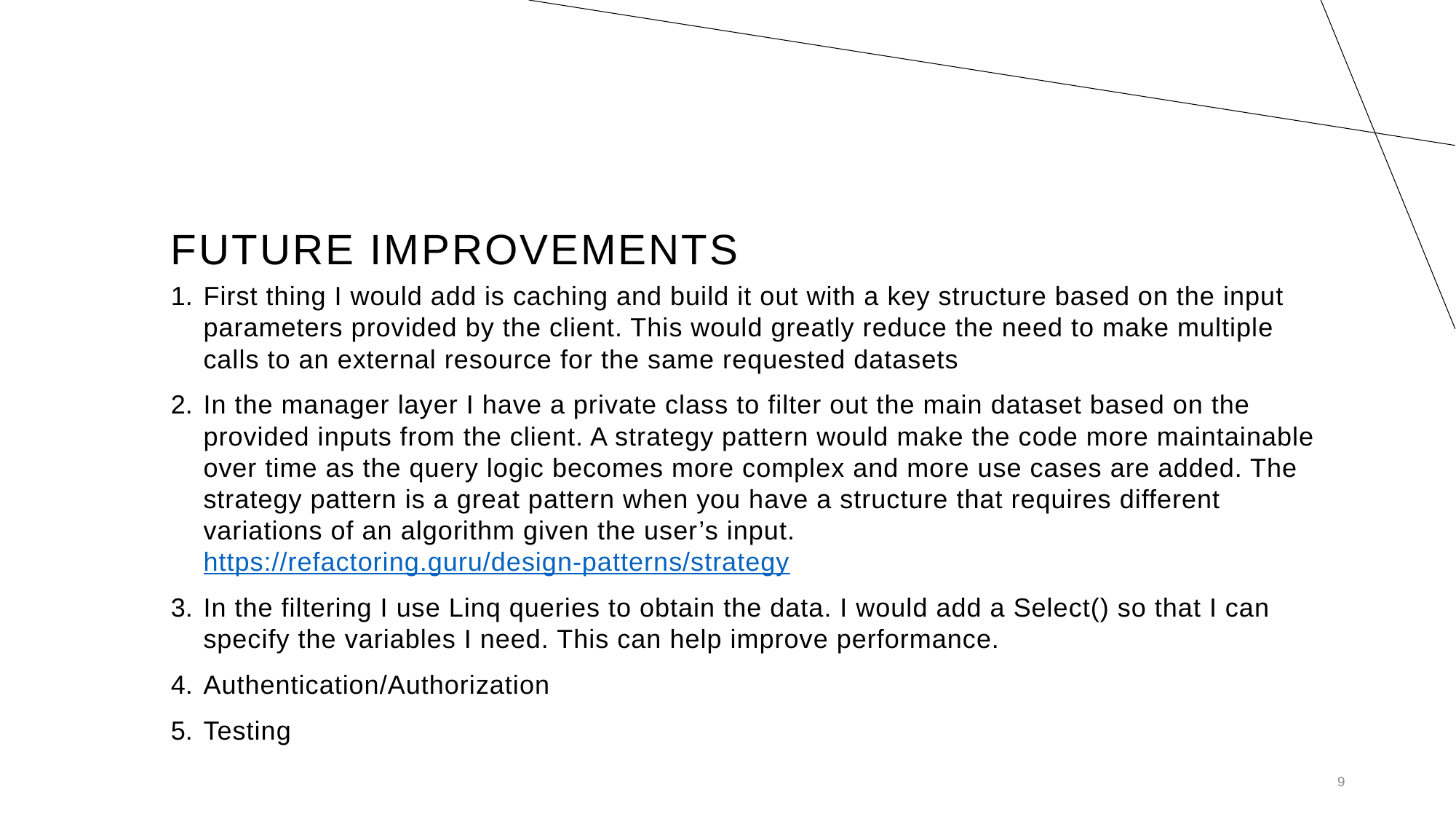

# Future Improvements
First thing I would add is caching and build it out with a key structure based on the input parameters provided by the client. This would greatly reduce the need to make multiple calls to an external resource for the same requested datasets
In the manager layer I have a private class to filter out the main dataset based on the provided inputs from the client. A strategy pattern would make the code more maintainable over time as the query logic becomes more complex and more use cases are added. The strategy pattern is a great pattern when you have a structure that requires different variations of an algorithm given the user’s input. https://refactoring.guru/design-patterns/strategy
In the filtering I use Linq queries to obtain the data. I would add a Select() so that I can specify the variables I need. This can help improve performance.
Authentication/Authorization
Testing
9